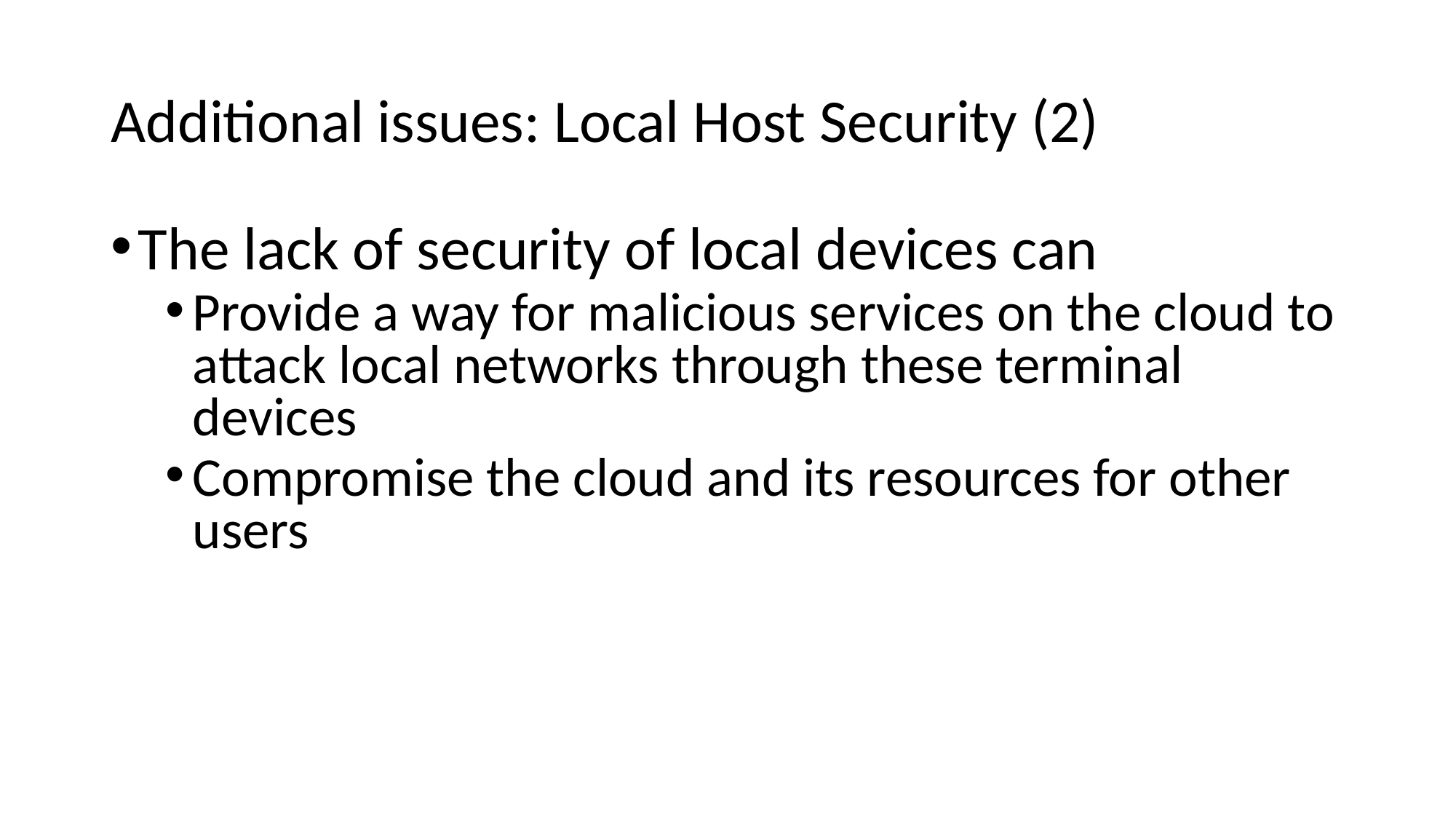

# Additional issues: Local Host Security (2)
The lack of security of local devices can
Provide a way for malicious services on the cloud to attack local networks through these terminal devices
Compromise the cloud and its resources for other users